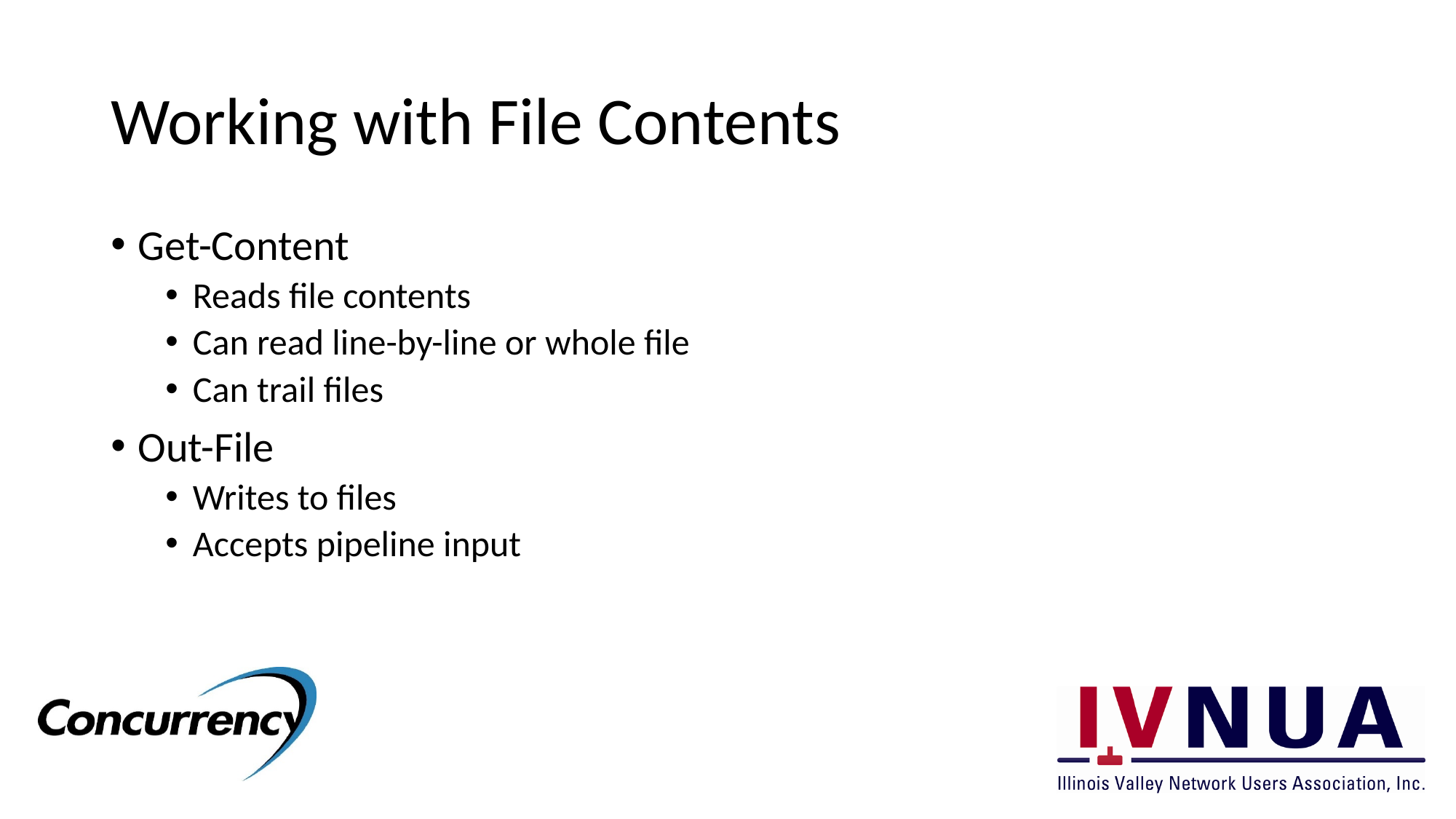

# Working with File Contents
Get-Content
Reads file contents
Can read line-by-line or whole file
Can trail files
Out-File
Writes to files
Accepts pipeline input